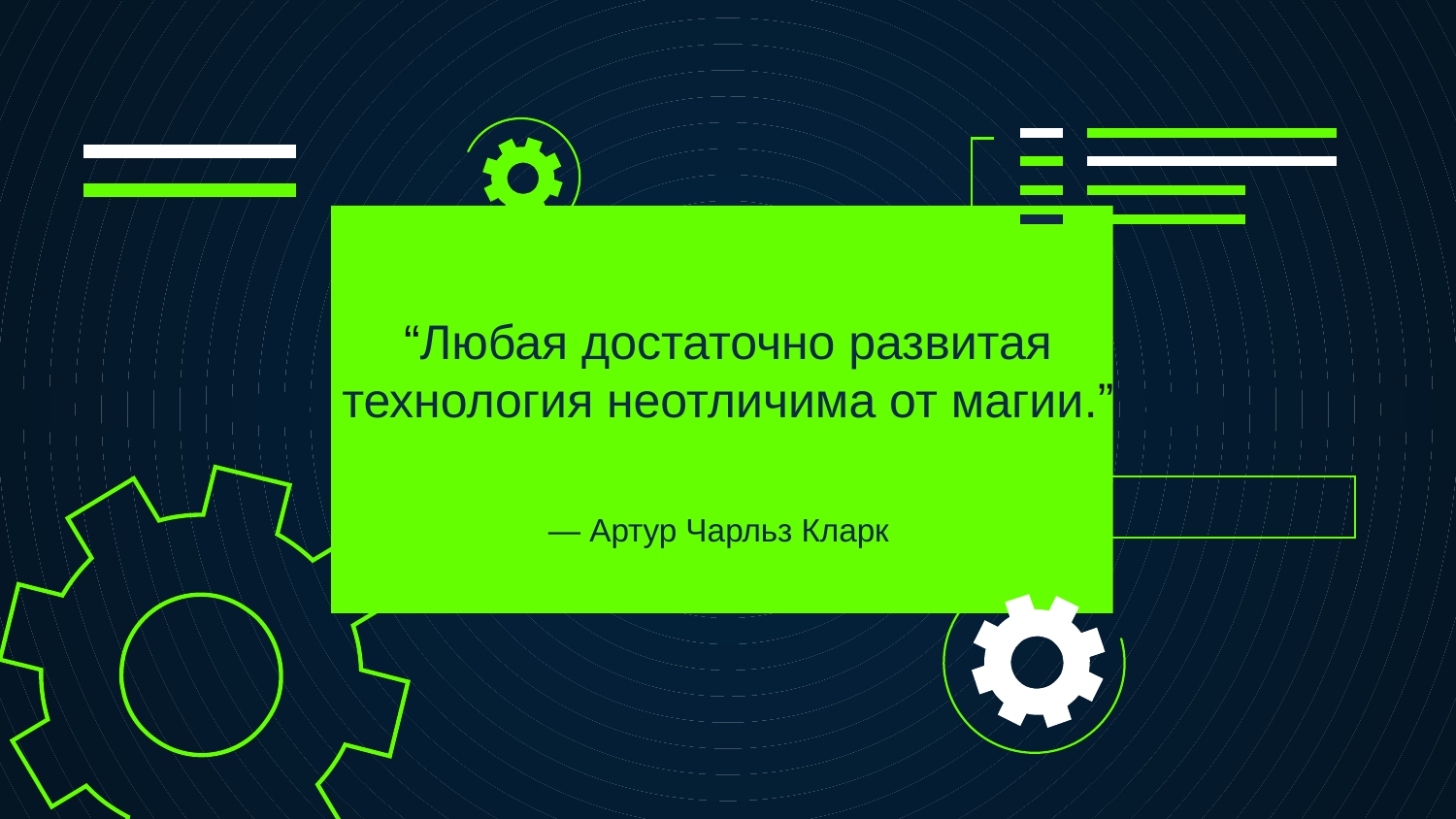

# — Артур Чарльз Кларк
“Любая достаточно развитая технология неотличима от магии.”